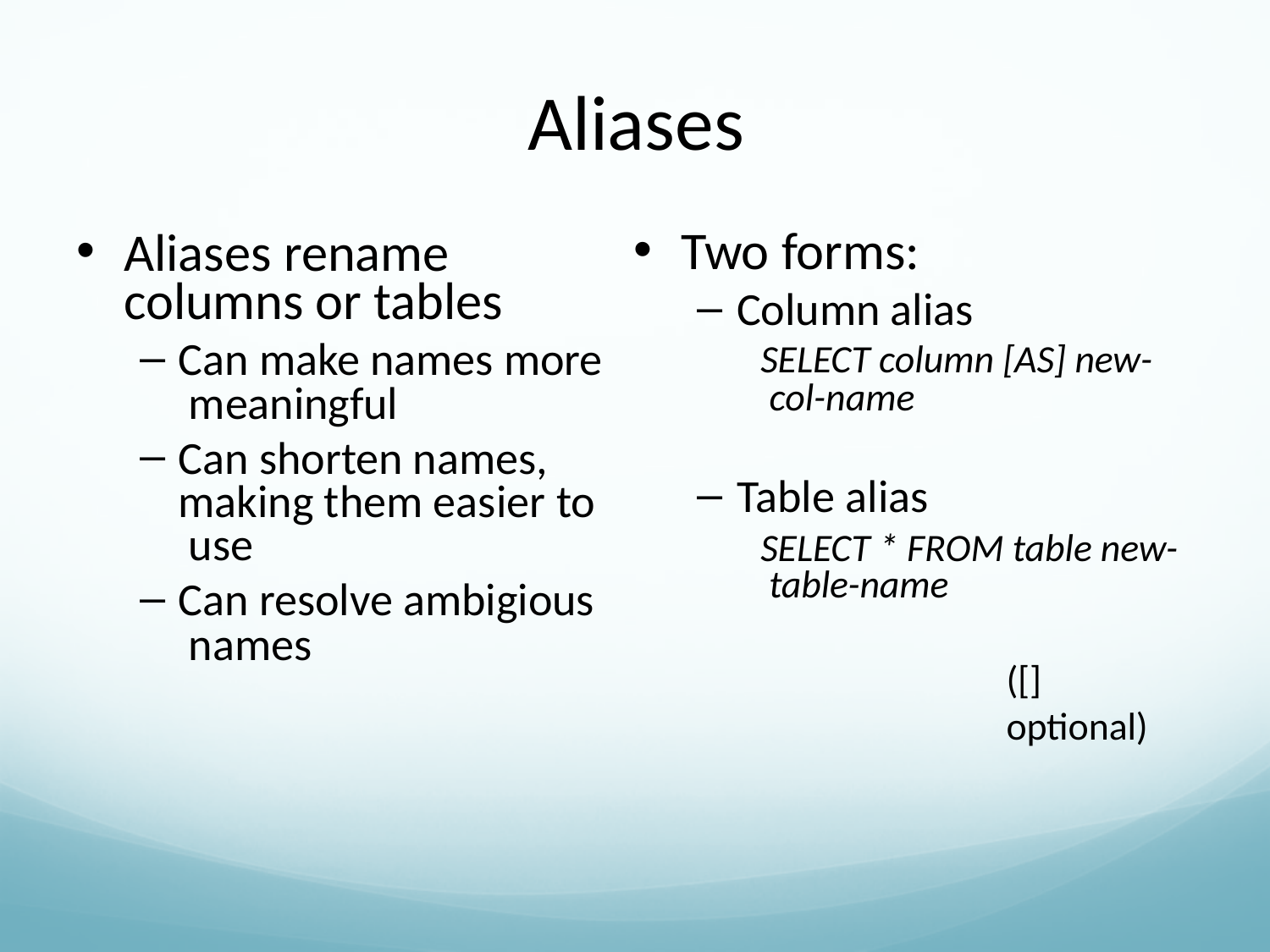

# Aliases
Aliases rename  columns or tables
Can make names more  meaningful
Can shorten names,  making them easier to  use
Can resolve ambigious  names
Two forms:
Column alias
SELECT column [AS] new-  col-name

Table alias
SELECT * FROM table new-  table-name

([] optional)